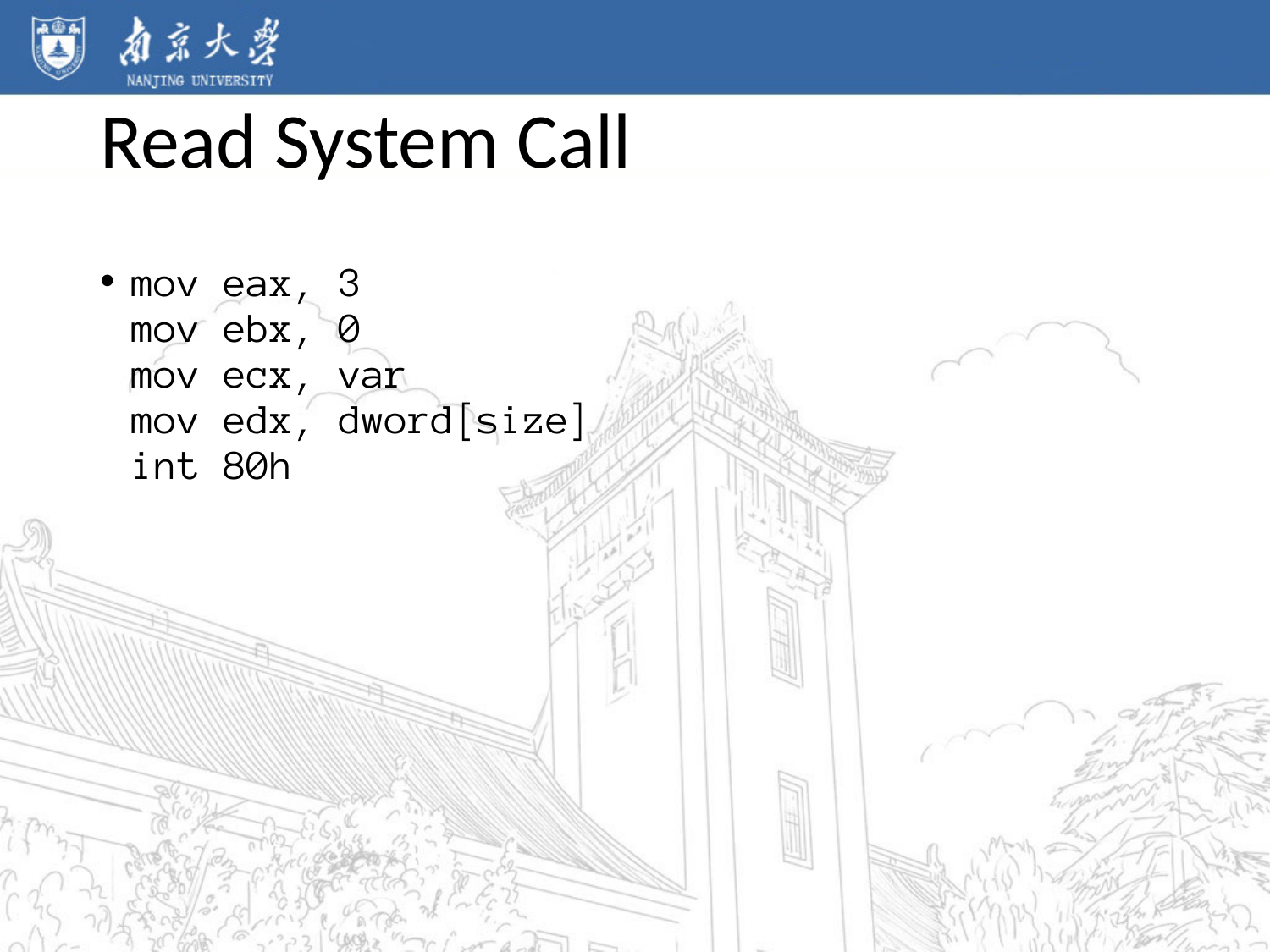

# Read System Call
mov eax, 3
mov ebx, 0
mov ecx, var
mov edx, dword[size]
int 80h